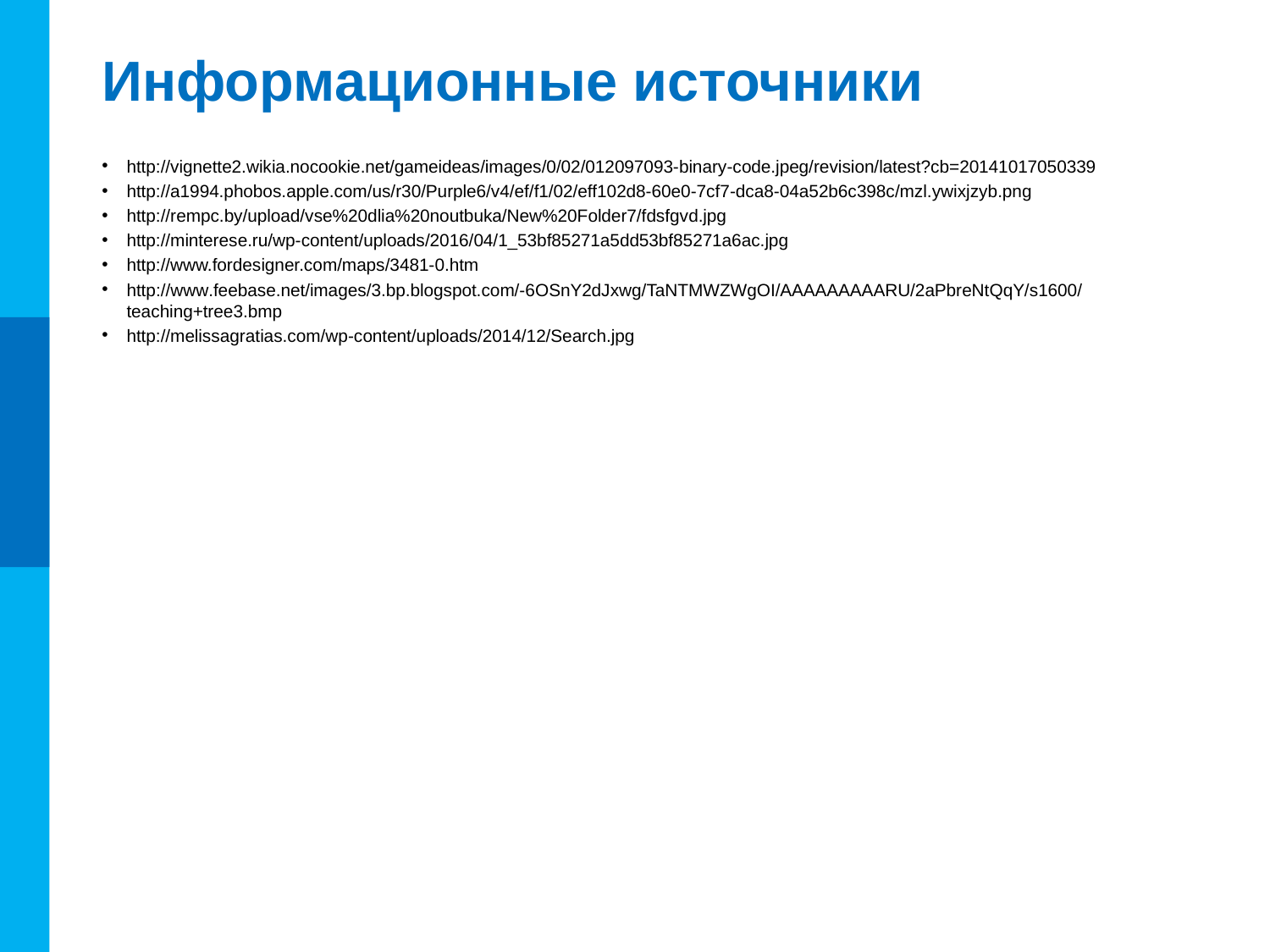

# Информационные источники
http://vignette2.wikia.nocookie.net/gameideas/images/0/02/012097093-binary-code.jpeg/revision/latest?cb=20141017050339
http://a1994.phobos.apple.com/us/r30/Purple6/v4/ef/f1/02/eff102d8-60e0-7cf7-dca8-04a52b6c398c/mzl.ywixjzyb.png
http://rempc.by/upload/vse%20dlia%20noutbuka/New%20Folder7/fdsfgvd.jpg
http://minterese.ru/wp-content/uploads/2016/04/1_53bf85271a5dd53bf85271a6ac.jpg
http://www.fordesigner.com/maps/3481-0.htm
http://www.feebase.net/images/3.bp.blogspot.com/-6OSnY2dJxwg/TaNTMWZWgOI/AAAAAAAAARU/2aPbreNtQqY/s1600/teaching+tree3.bmp
http://melissagratias.com/wp-content/uploads/2014/12/Search.jpg